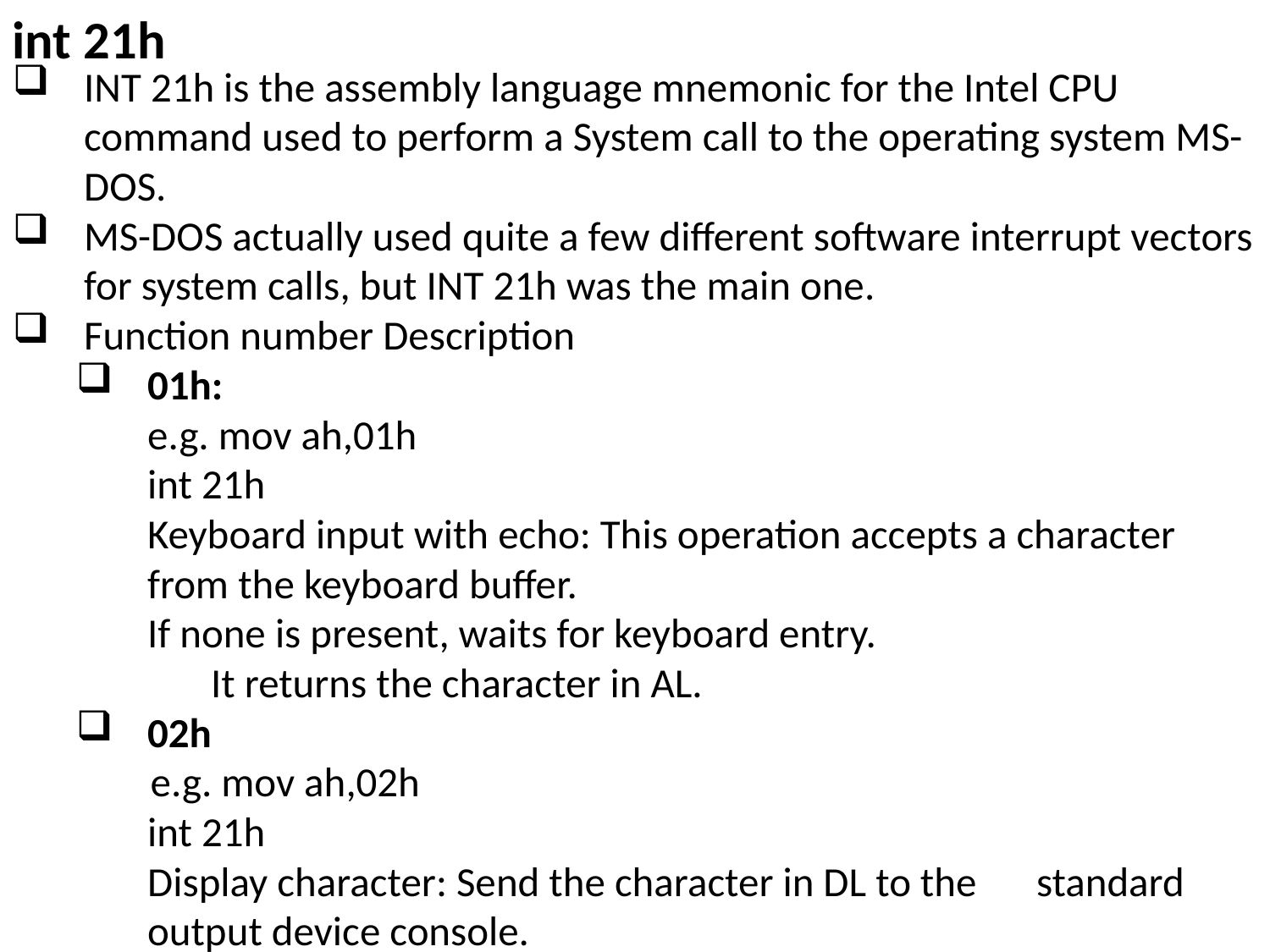

int 21h
INT 21h is the assembly language mnemonic for the Intel CPU command used to perform a System call to the operating system MS-DOS.
MS-DOS actually used quite a few different software interrupt vectors for system calls, but INT 21h was the main one.
Function number Description
01h:
	e.g. mov ah,01h
	int 21h
	Keyboard input with echo: This operation accepts a character from the keyboard buffer.
	If none is present, waits for keyboard entry.
		It returns the character in AL.
02h
        e.g. mov ah,02h
	int 21h
	Display character: Send the character in DL to the 	standard output device console.